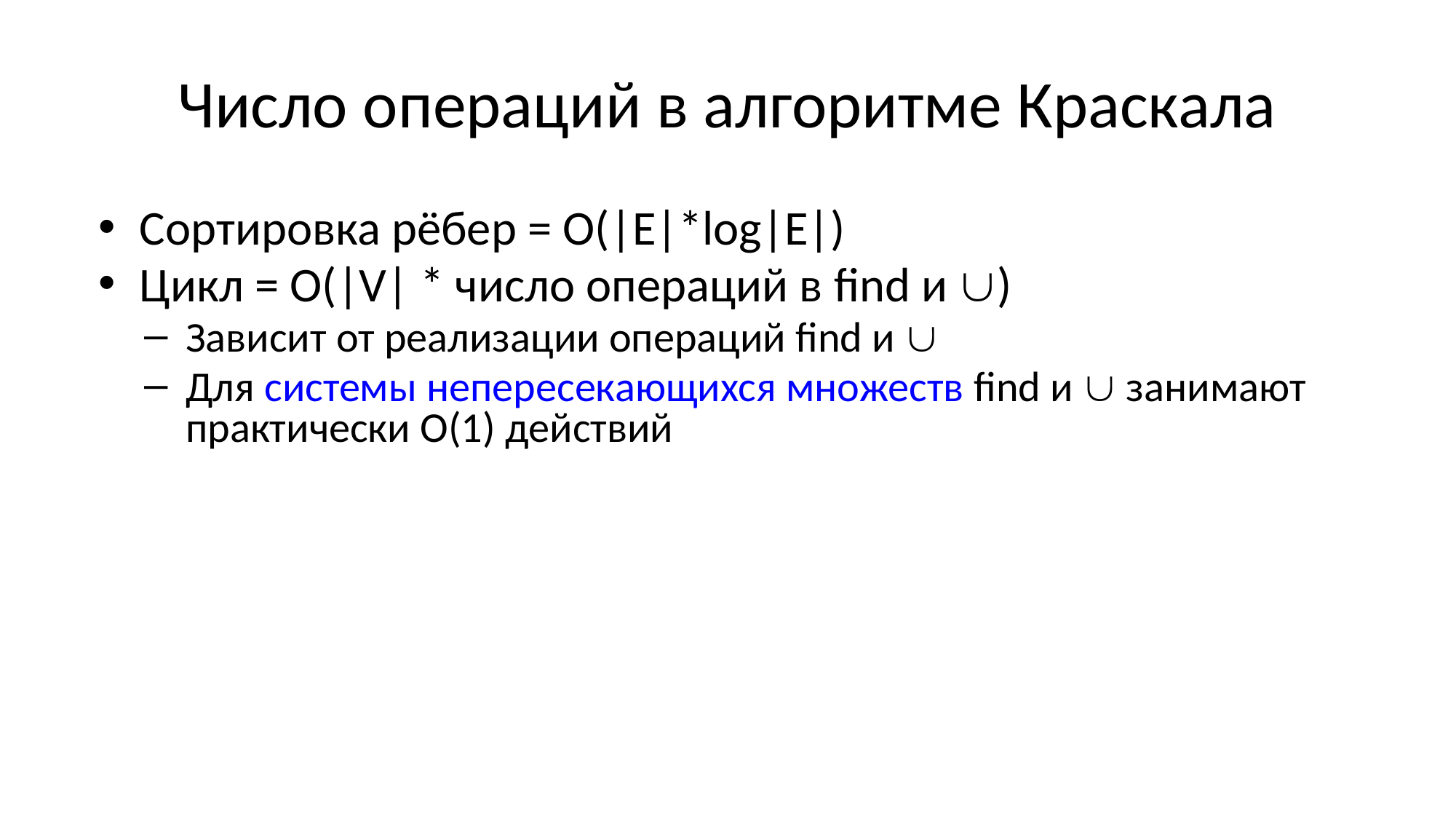

# Число операций в алгоритме Краскала
Сортировка рёбер = O(|E|*log|E|)
Цикл = O(|V| * число операций в find и ∪)
Зависит от реализации операций find и ∪
Для системы непересекающихся множеств find и ∪ занимают практически О(1) действий